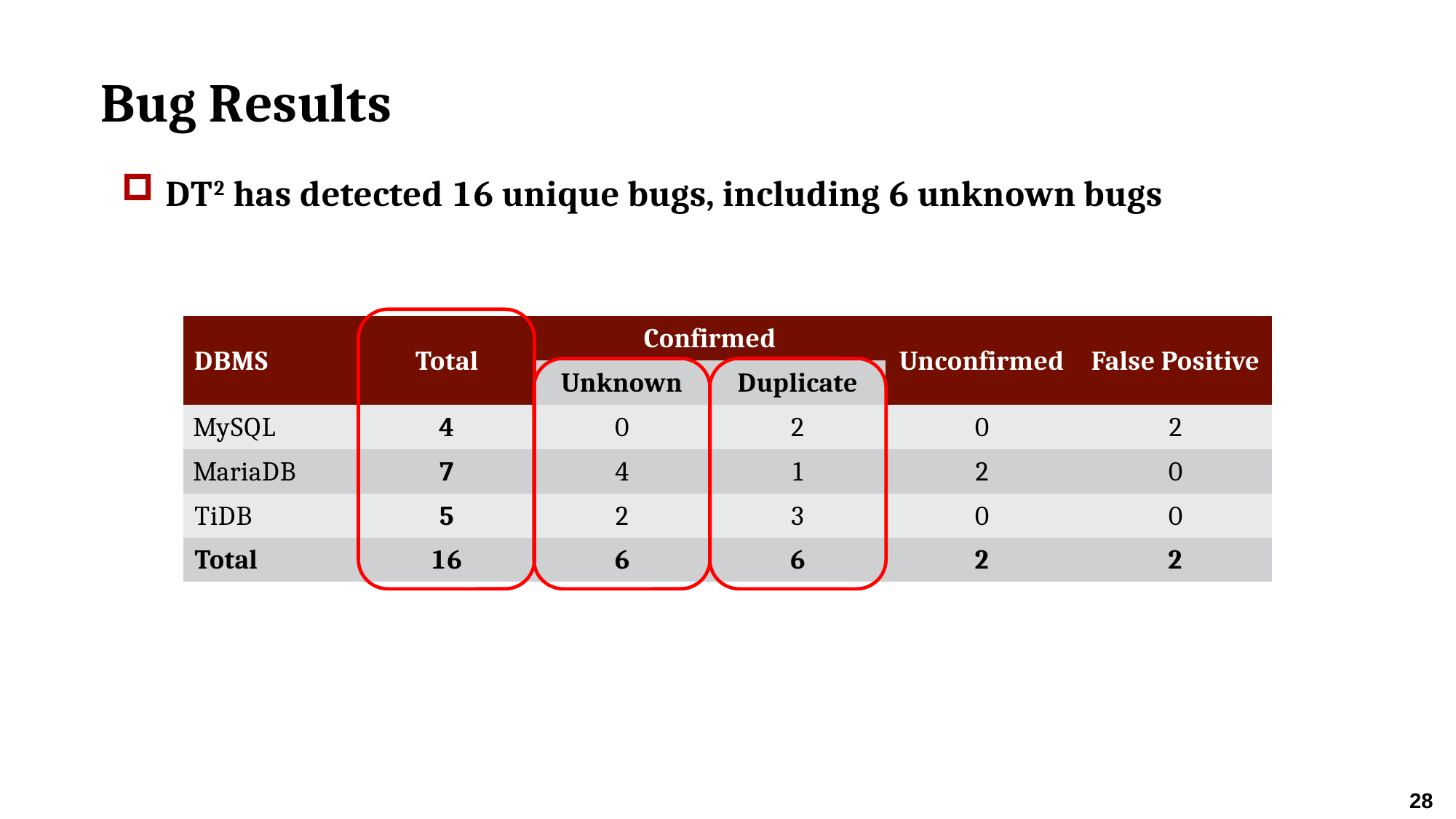

# Bug Results
DT2 has detected 16 unique bugs, including 6 unknown bugs

| DBMS | Total | Confirmed |  | Unconfirmed | False Positive |
| --- | --- | --- | --- | --- | --- |
|  |  | Unknown | Duplicate |  |  |
| MySQL | 4 | 0 | 2 | 0 | 2 |
| MariaDB | 7 | 4 | 1 | 2 | 0 |
| TiDB | 5 | 2 | 3 | 0 | 0 |
| Total | 16 | 6 | 6 | 2 | 2 |